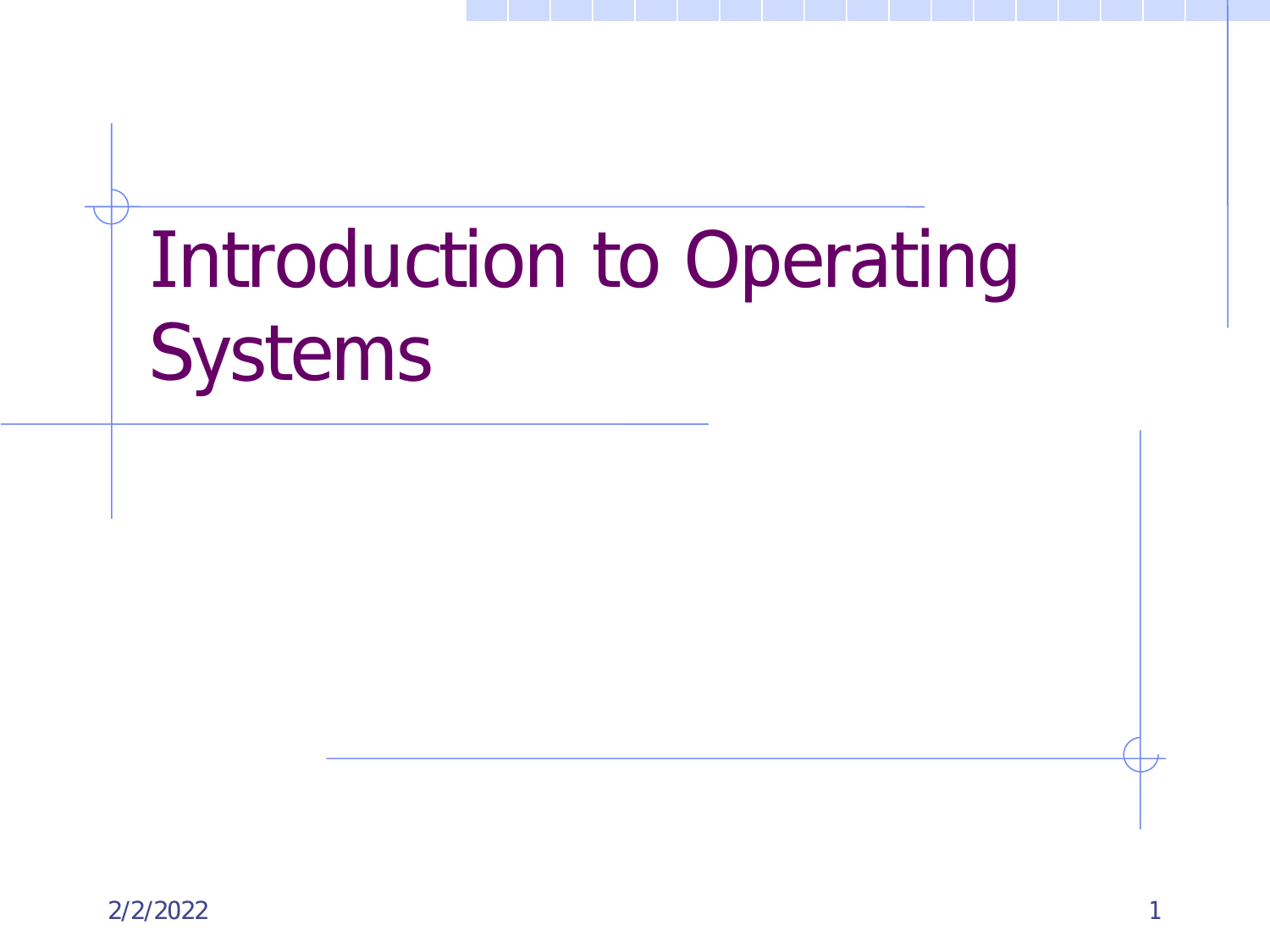

# Introduction to Operating Systems

2/2/2022
1